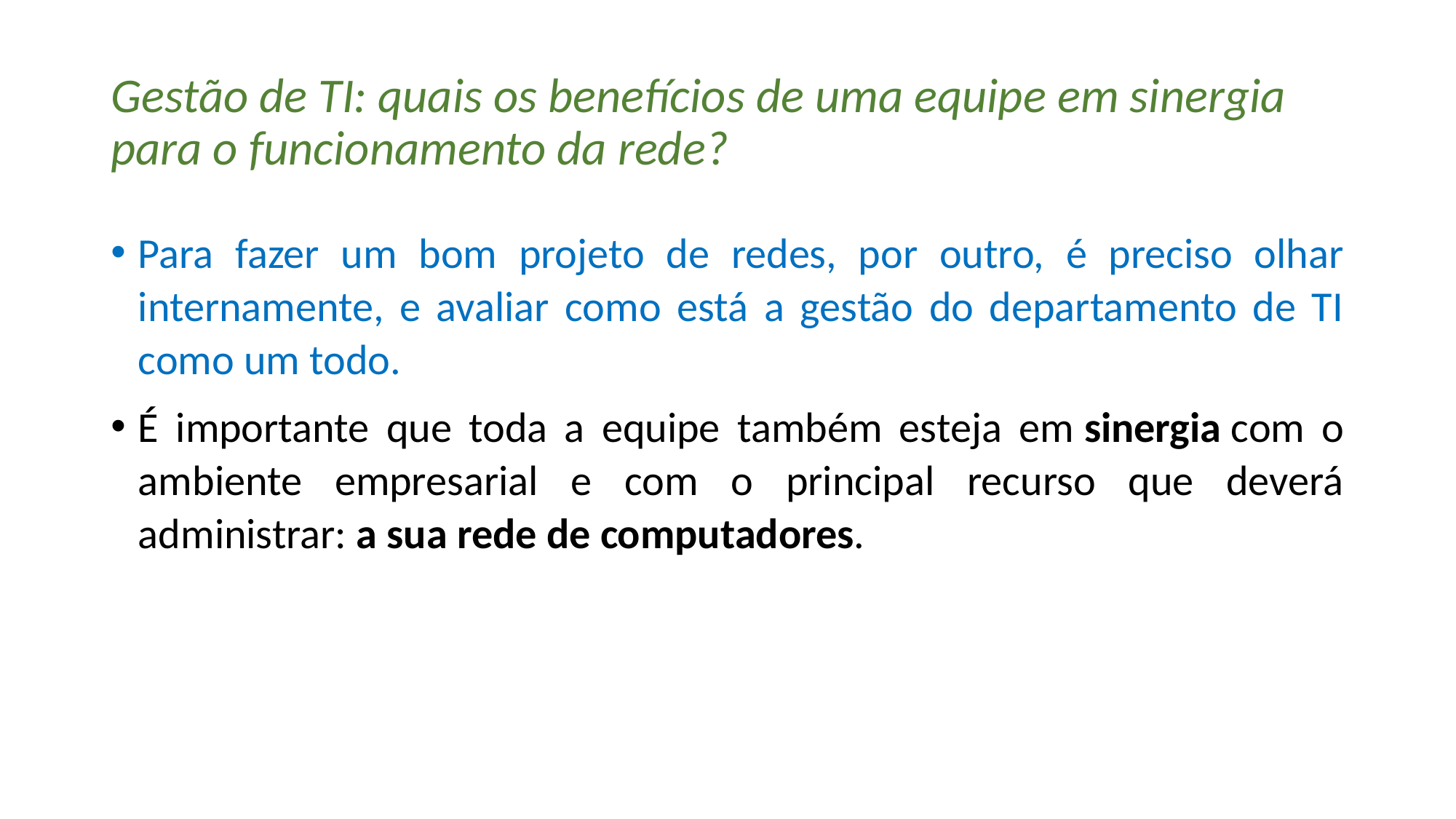

# Gestão de TI: quais os benefícios de uma equipe em sinergia para o funcionamento da rede?
Para fazer um bom projeto de redes, por outro, é preciso olhar internamente, e avaliar como está a gestão do departamento de TI como um todo.
É importante que toda a equipe também esteja em sinergia com o ambiente empresarial e com o principal recurso que deverá administrar: a sua rede de computadores.